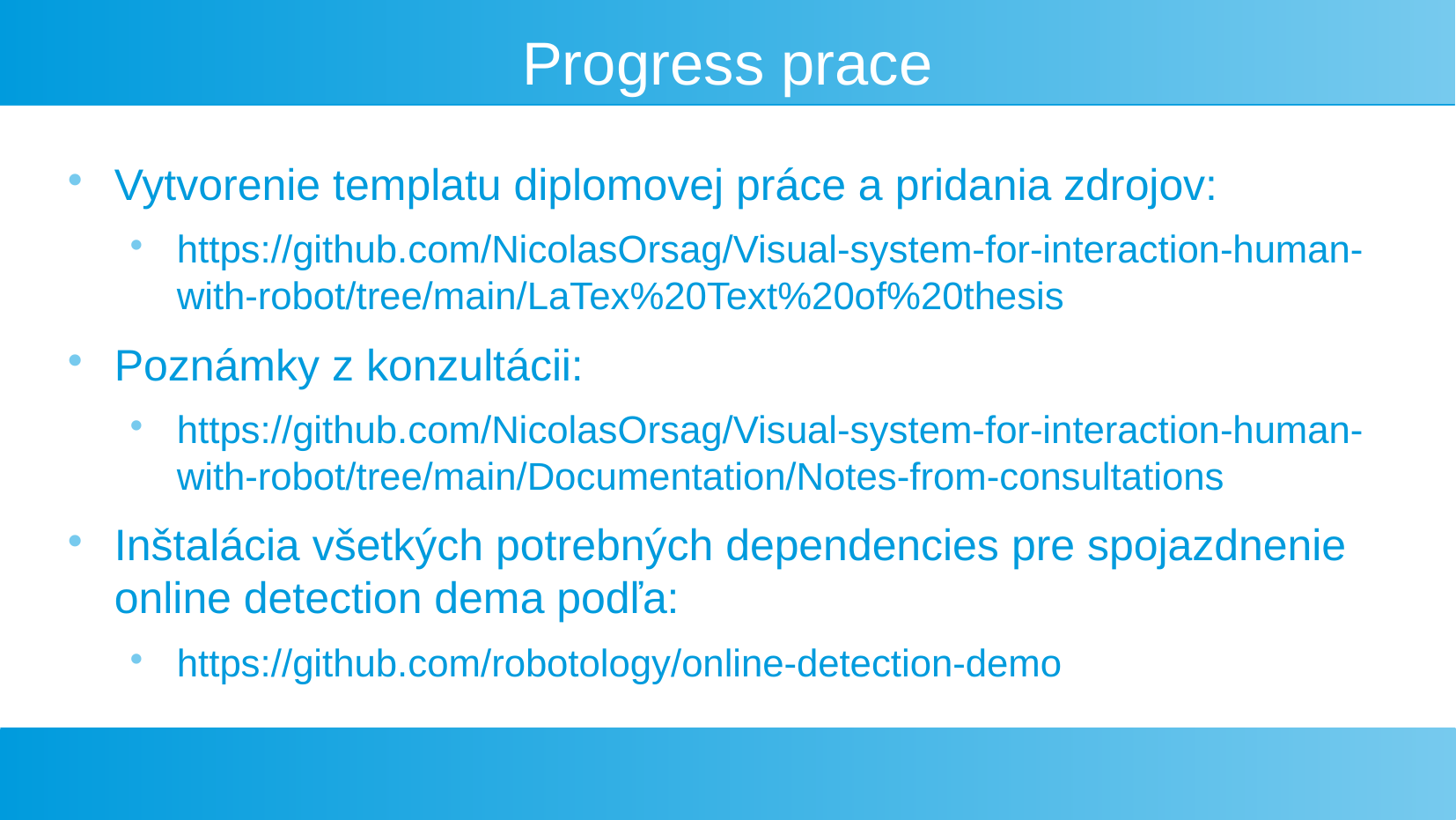

# Progress prace
Vytvorenie templatu diplomovej práce a pridania zdrojov:
https://github.com/NicolasOrsag/Visual-system-for-interaction-human-with-robot/tree/main/LaTex%20Text%20of%20thesis
Poznámky z konzultácii:
https://github.com/NicolasOrsag/Visual-system-for-interaction-human-with-robot/tree/main/Documentation/Notes-from-consultations
Inštalácia všetkých potrebných dependencies pre spojazdnenie online detection dema podľa:
https://github.com/robotology/online-detection-demo